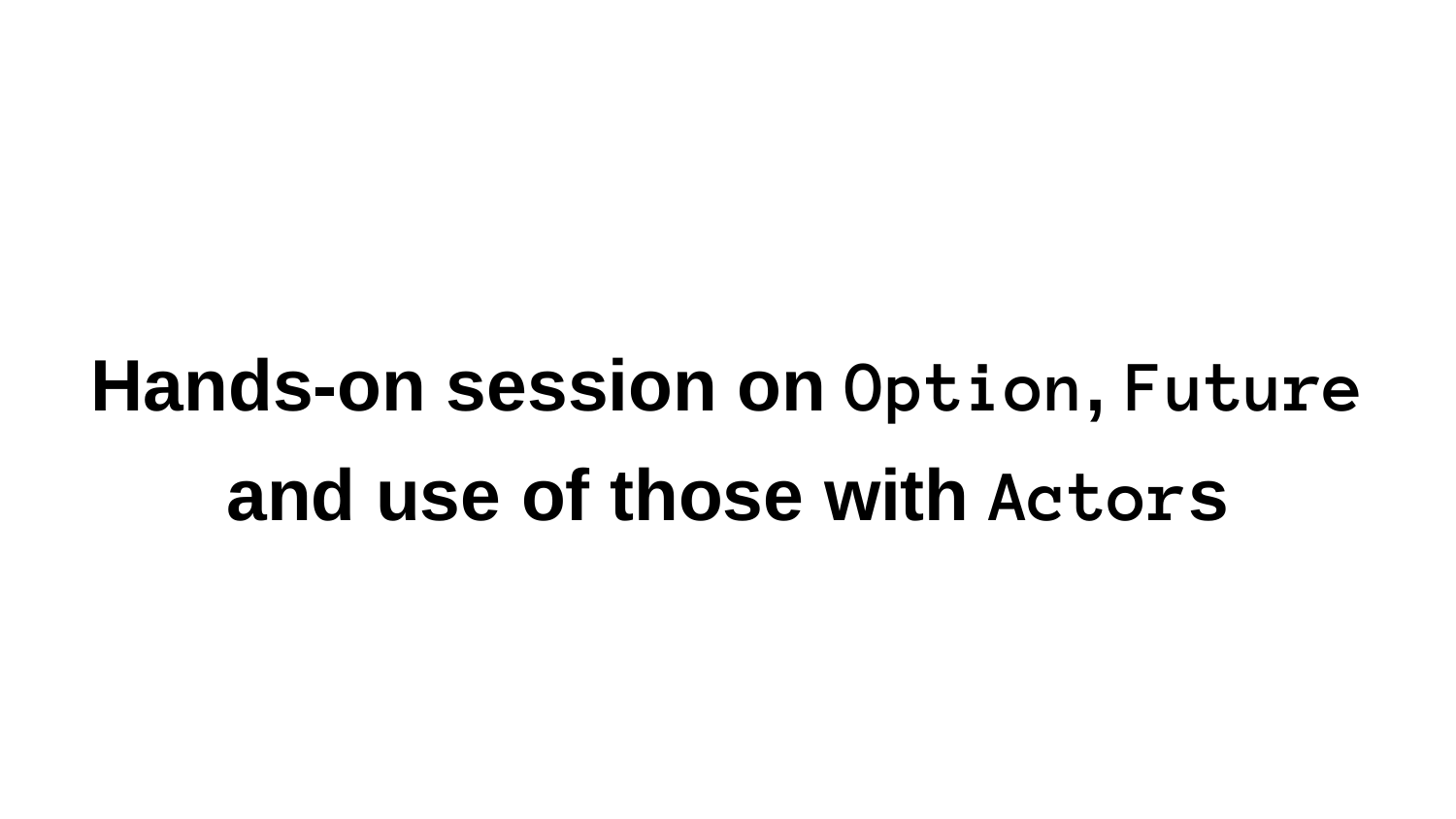

# Hands-on session on Option, Future and use of those with Actors